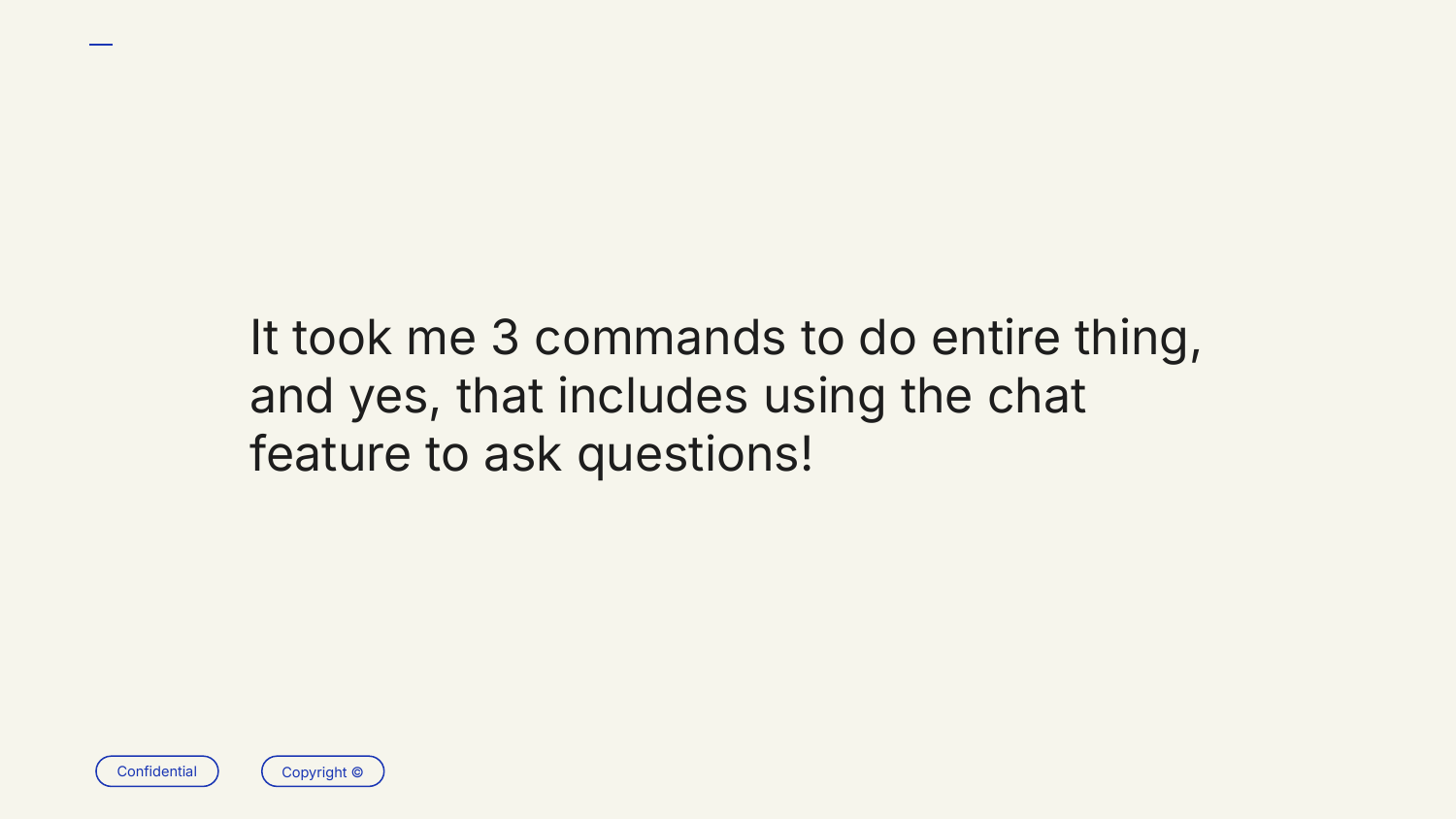

It took me 3 commands to do entire thing, and yes, that includes using the chat feature to ask questions!